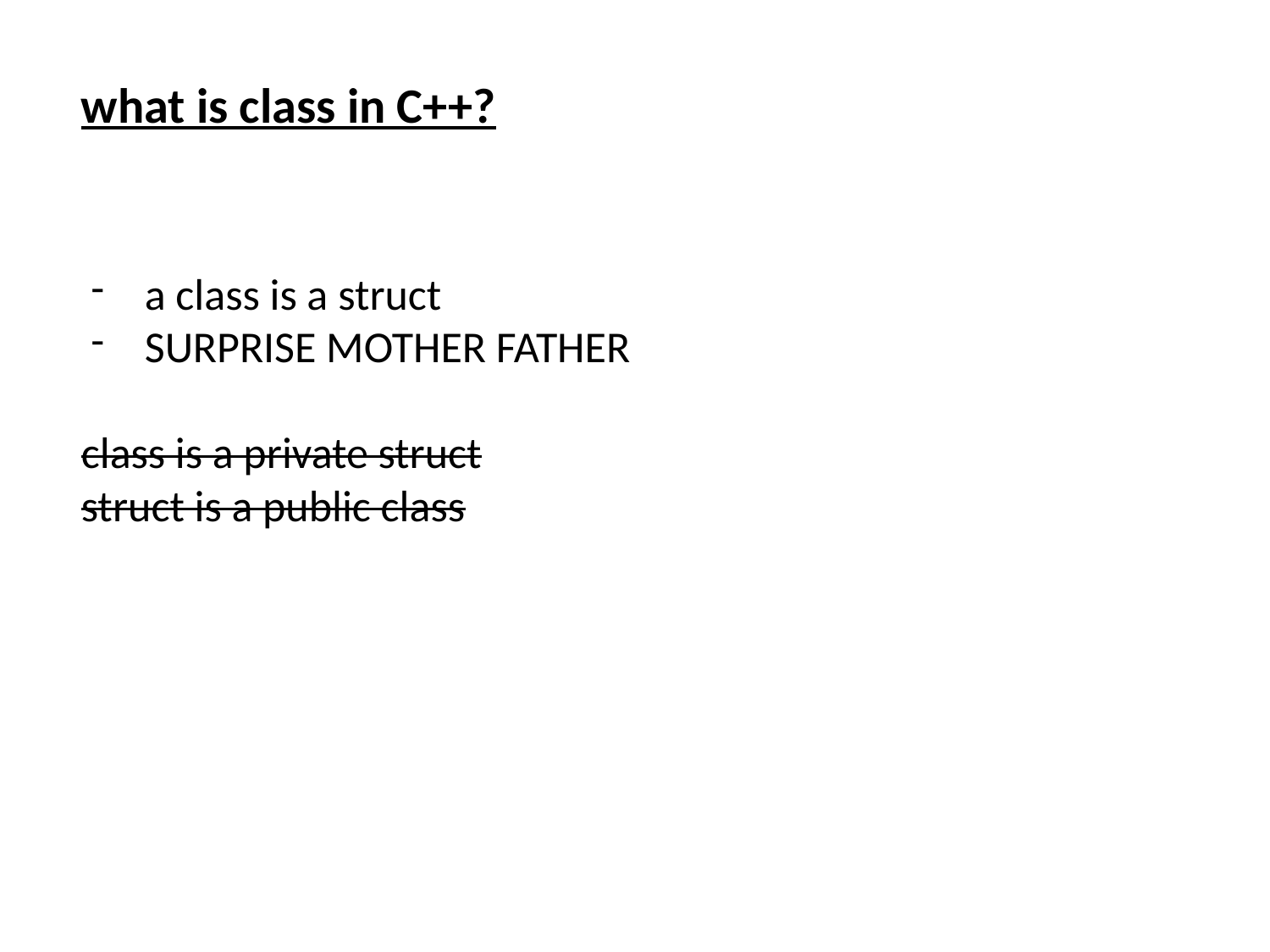

what is class in C++?
a class is a struct
SURPRISE MOTHER FATHER

class is a private struct
struct is a public class